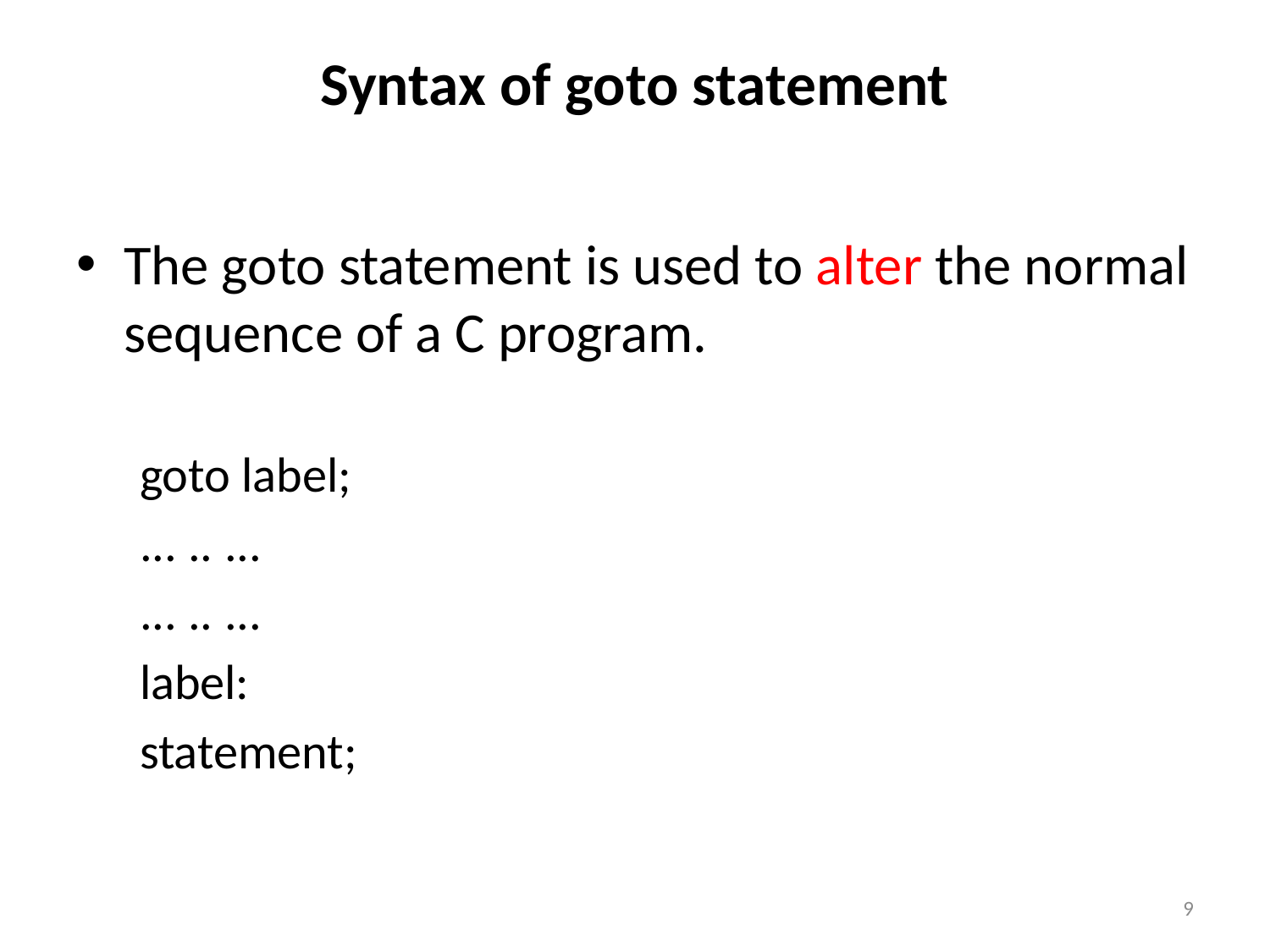

# Syntax of goto statement
The goto statement is used to alter the normal sequence of a C program.

goto label;
... .. ...
... .. ...
label:
statement;
9